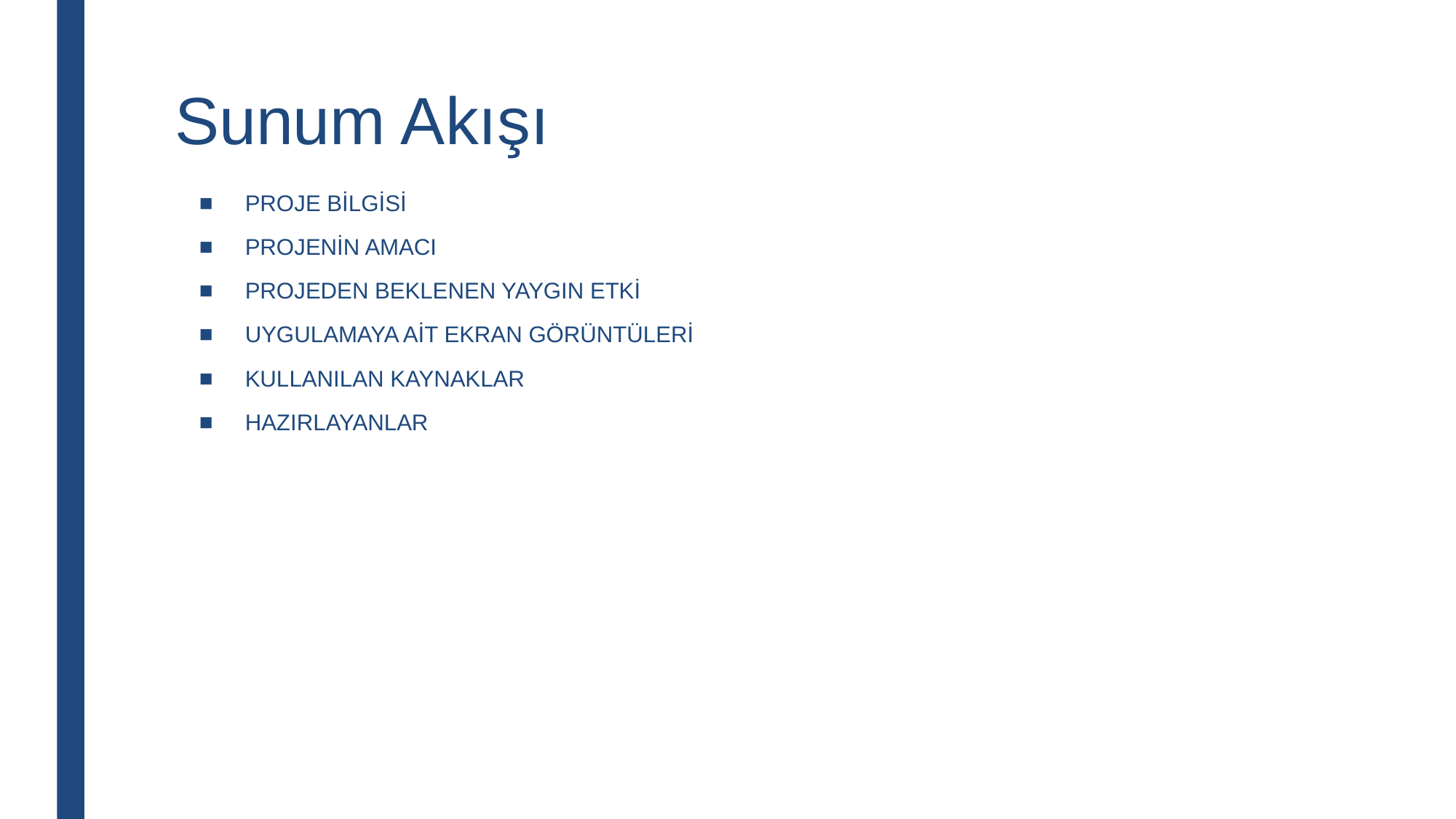

# Sunum Akışı
PROJE BİLGİSİ
PROJENİN AMACI
PROJEDEN BEKLENEN YAYGIN ETKİ
UYGULAMAYA AİT EKRAN GÖRÜNTÜLERİ
KULLANILAN KAYNAKLAR
HAZIRLAYANLAR